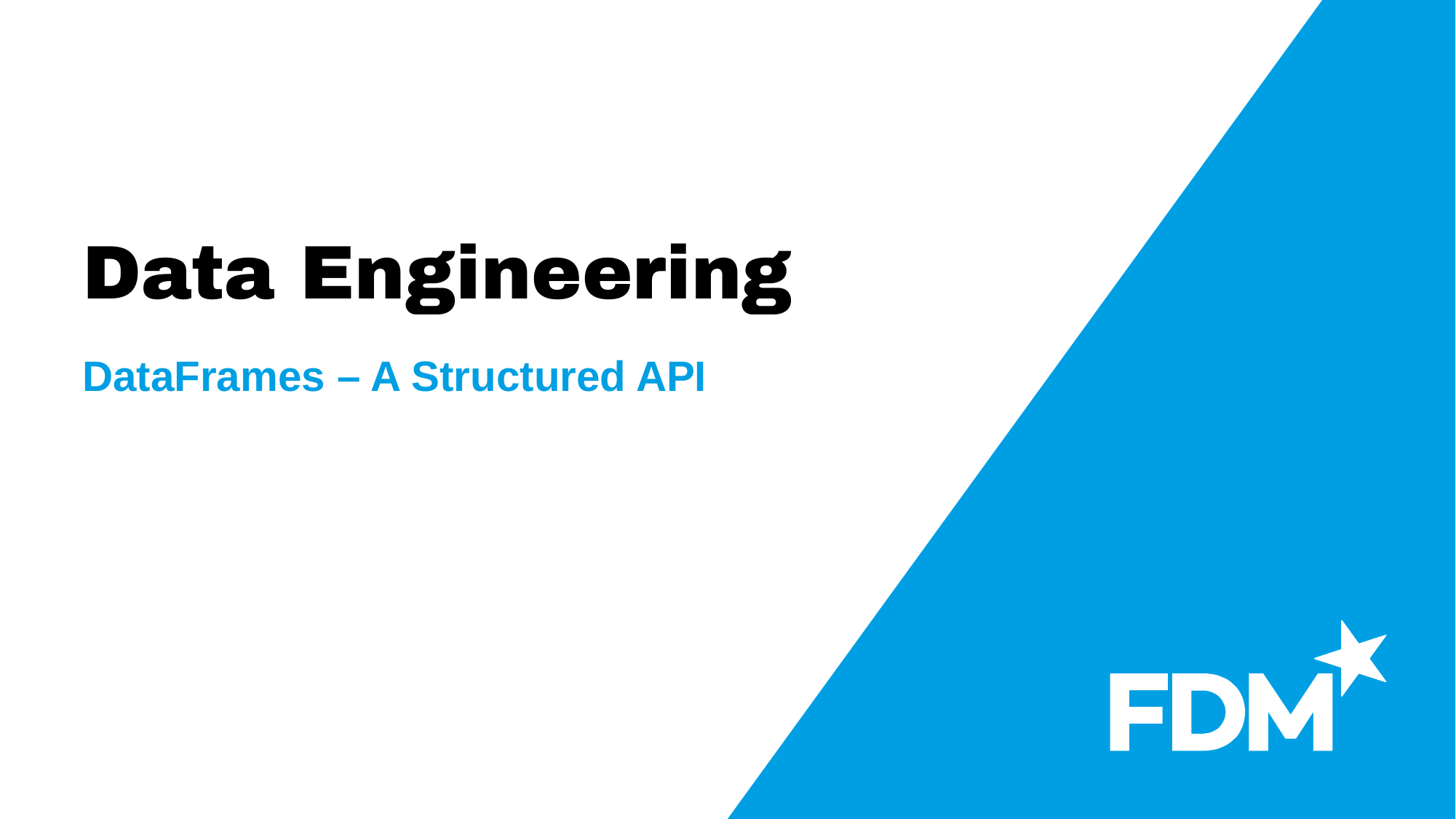

# Data Engineering
DataFrames – A Structured API